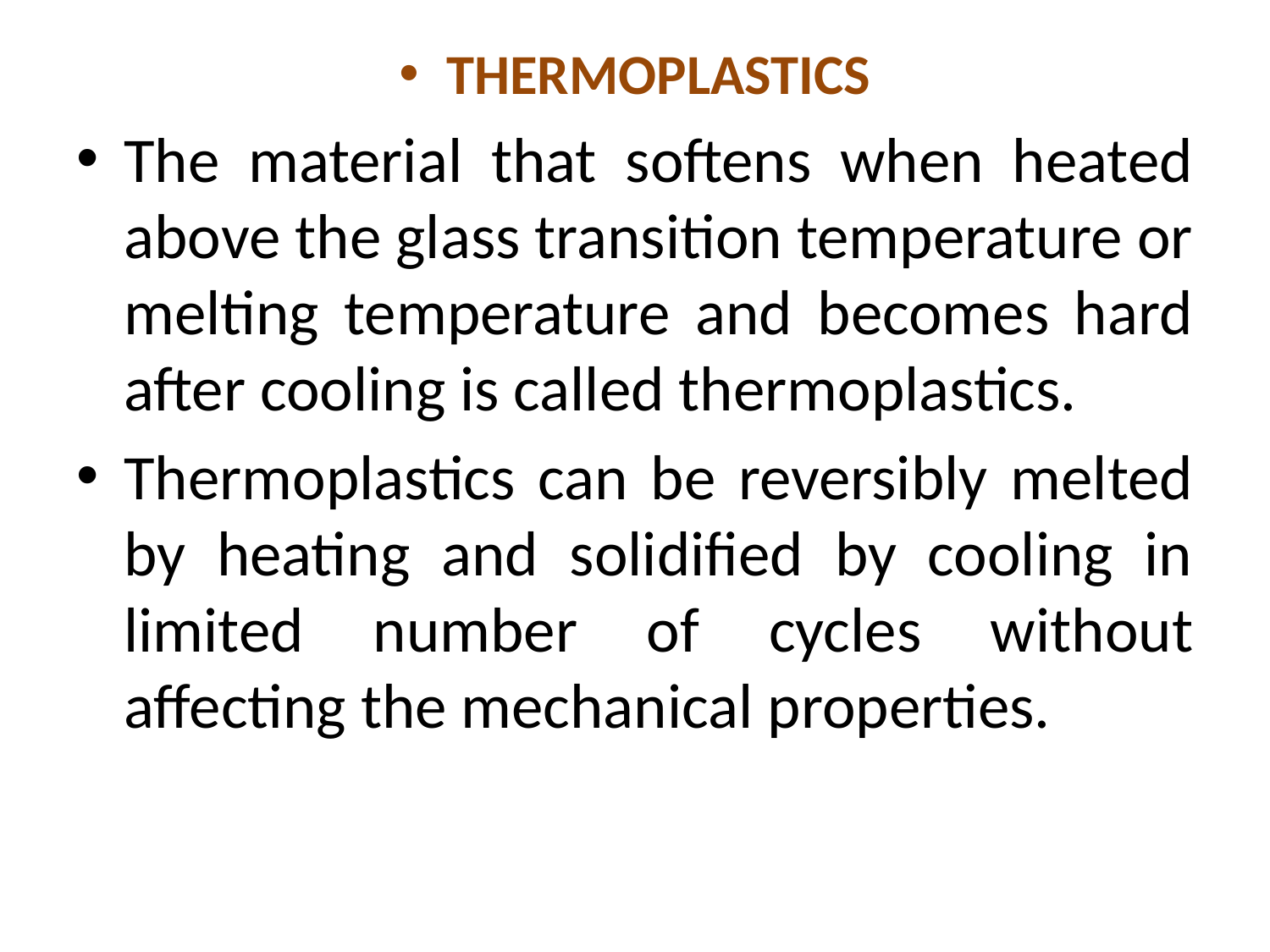

THERMOPLASTICS
The material that softens when heated above the glass transition temperature or melting temperature and becomes hard after cooling is called thermoplastics.
Thermoplastics can be reversibly melted by heating and solidified by cooling in limited number of cycles without affecting the mechanical properties.